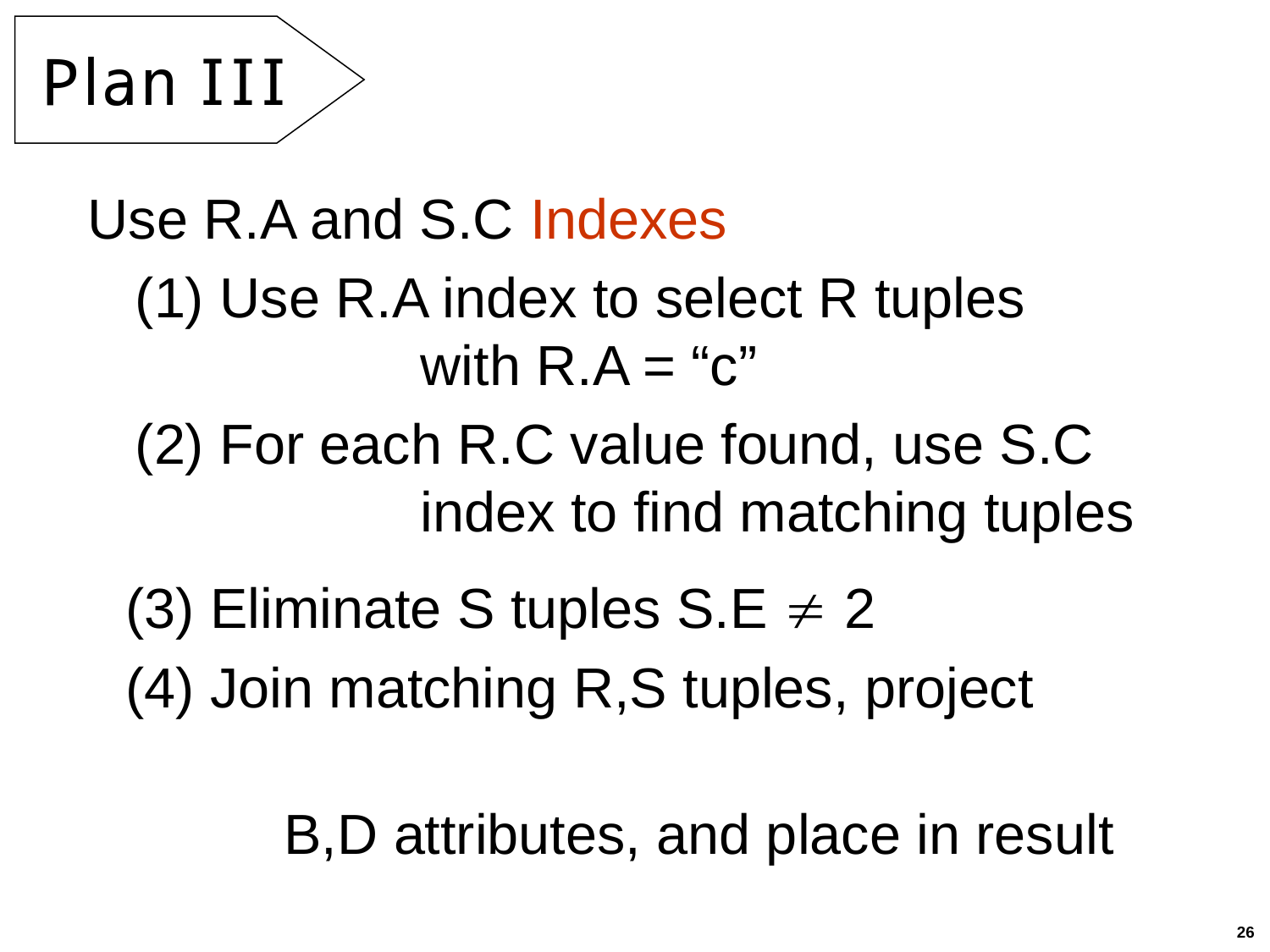

Plan III
Use R.A and S.C Indexes
	(1) Use R.A index to select R tuples 		  with R.A = “c”
	(2) For each R.C value found, use S.C		  index to find matching tuples
	(3) Eliminate S tuples S.E ≠ 2
	(4) Join matching R,S tuples, project
		  B,D attributes, and place in result
26